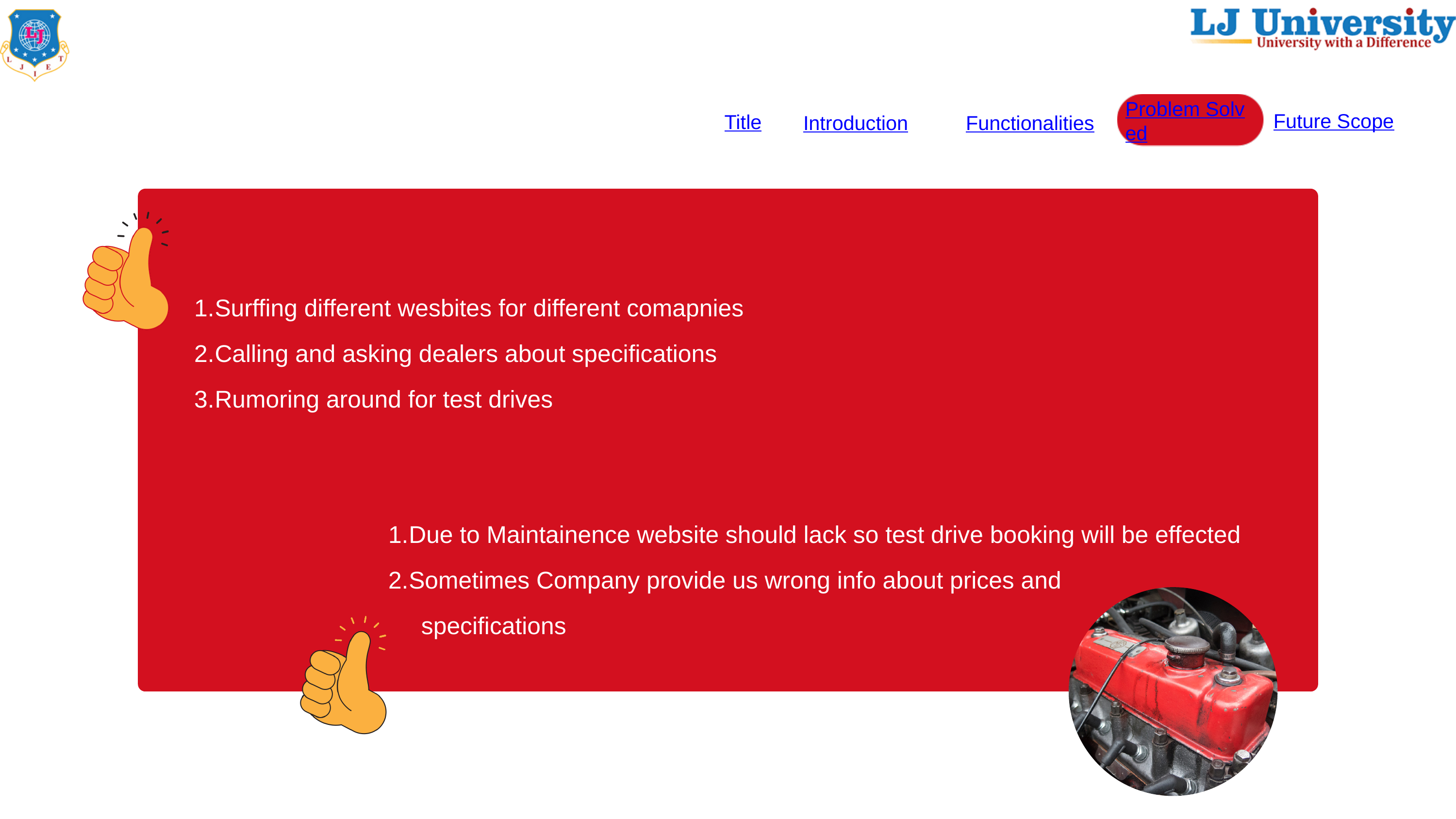

Problem Solved
Future Scope
Future Scope
Title
Title
Introduction
Introduction
Functionalities
Functionalities

Surffing different wesbites for different comapnies
Calling and asking dealers about specifications
Rumoring around for test drives
Due to Maintainence website should lack so test drive booking will be effected
Sometimes Company provide us wrong info about prices and
        specifications